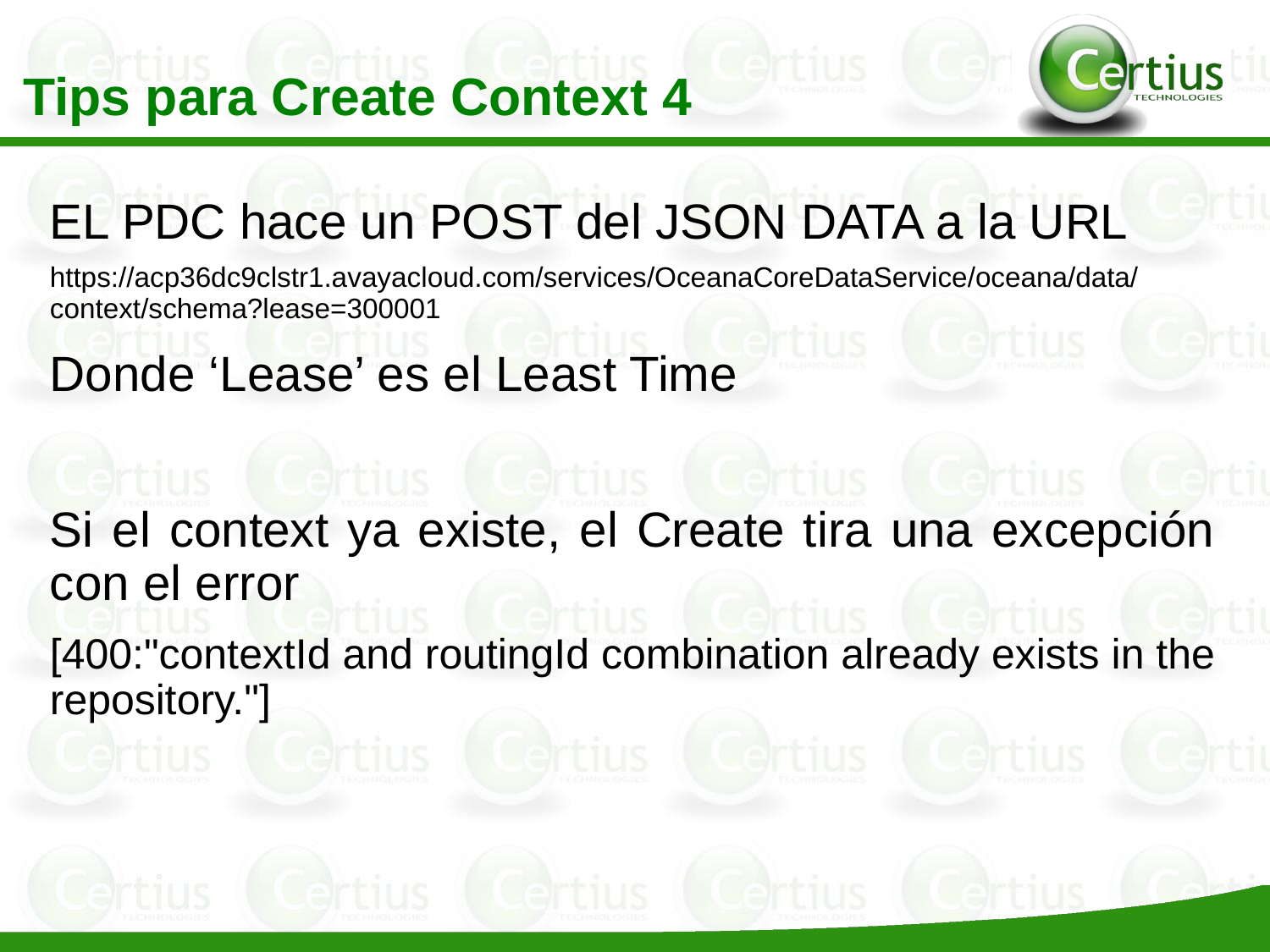

Tips para Create Context 4
EL PDC hace un POST del JSON DATA a la URL
https://acp36dc9clstr1.avayacloud.com/services/OceanaCoreDataService/oceana/data/context/schema?lease=300001
Donde ‘Lease’ es el Least Time

Si el context ya existe, el Create tira una excepción con el error
[400:"contextId and routingId combination already exists in the repository."]